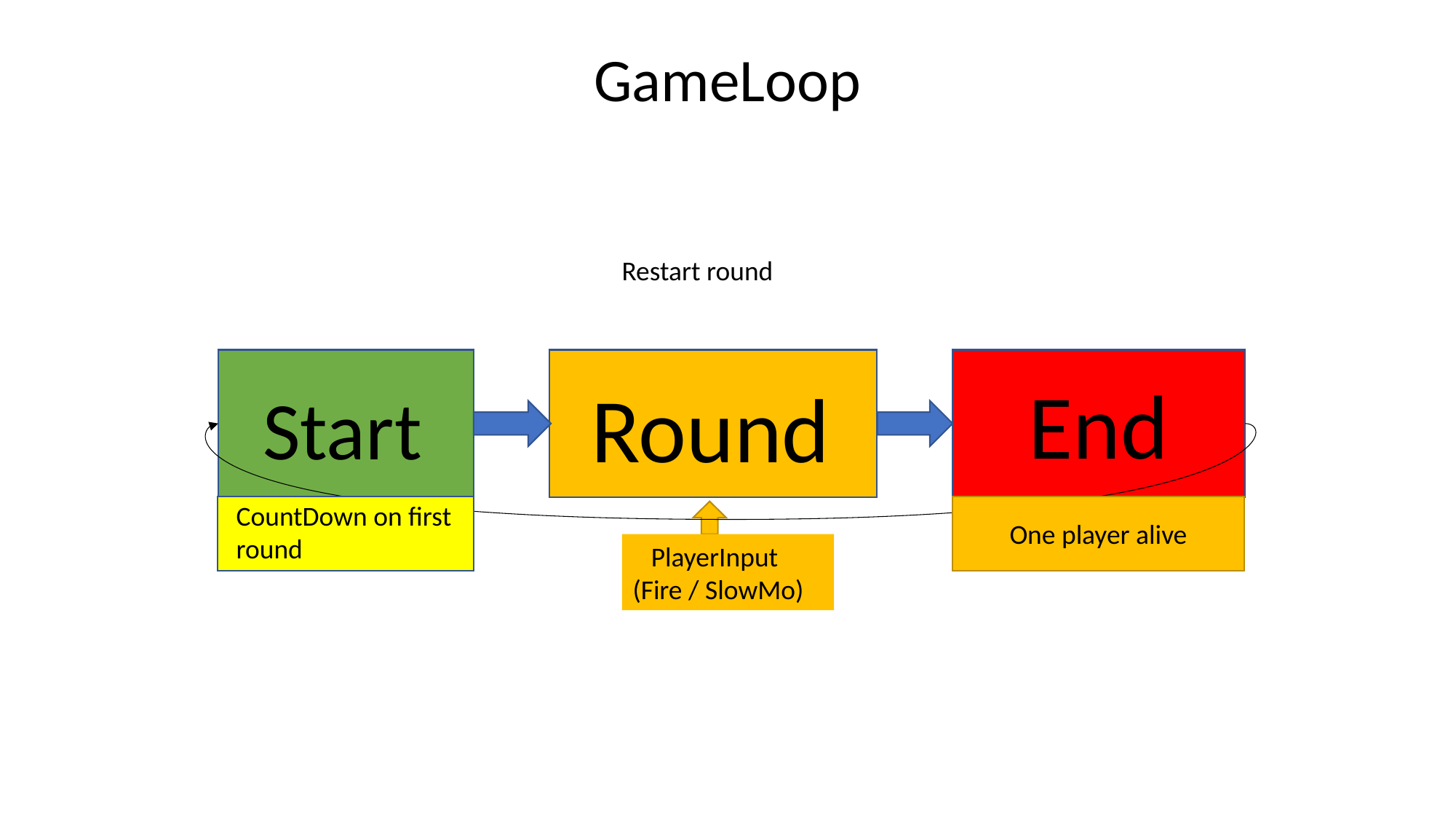

# GameLoop

Restart round

  End
Round
 Start

CountDown on first round

One player alive

   PlayerInput
(Fire / SlowMo)